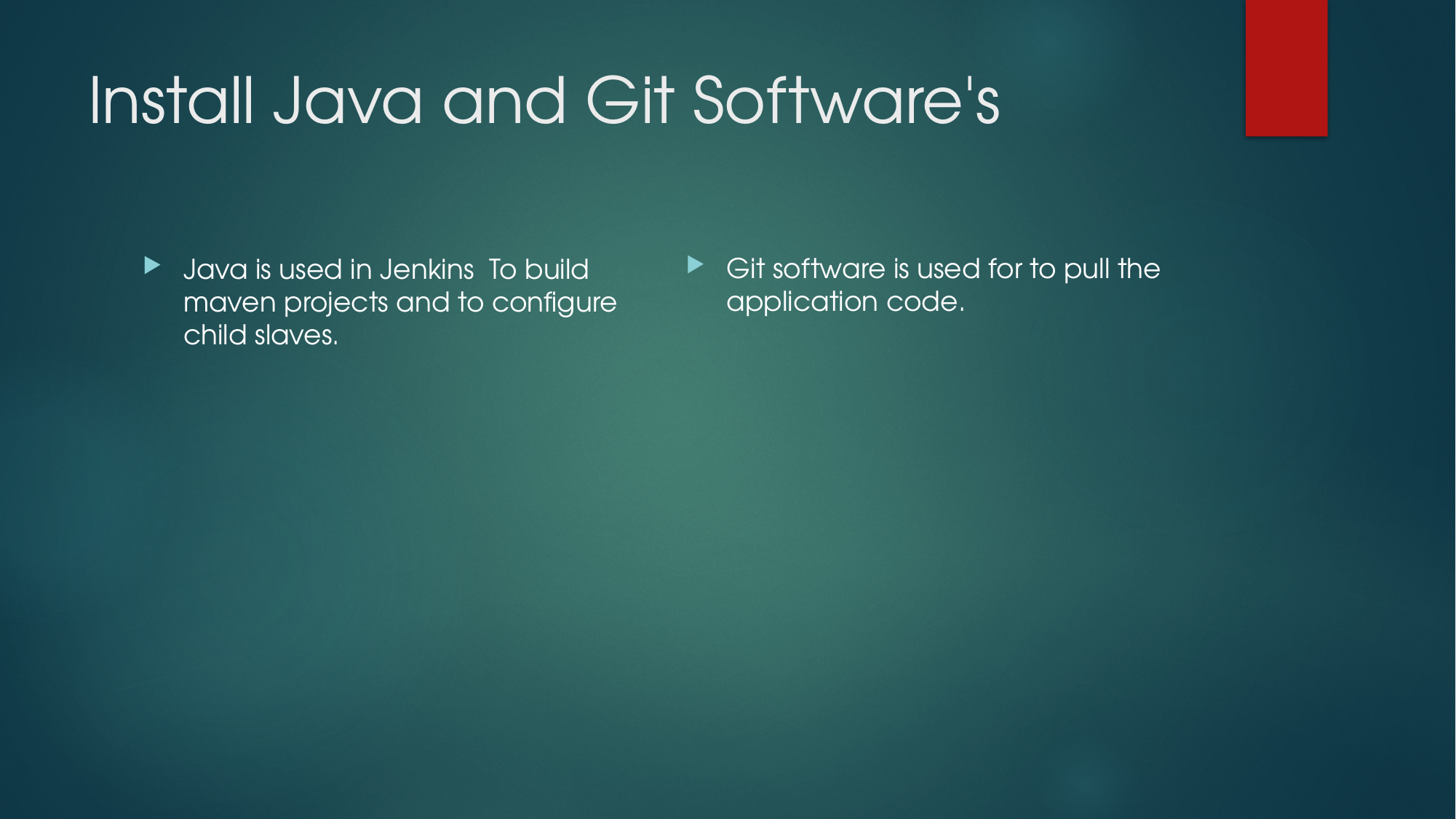

# Install Java and Git Software's
Git software is used for to pull the application code.
Java is used in Jenkins  To build maven projects and to configure child slaves.